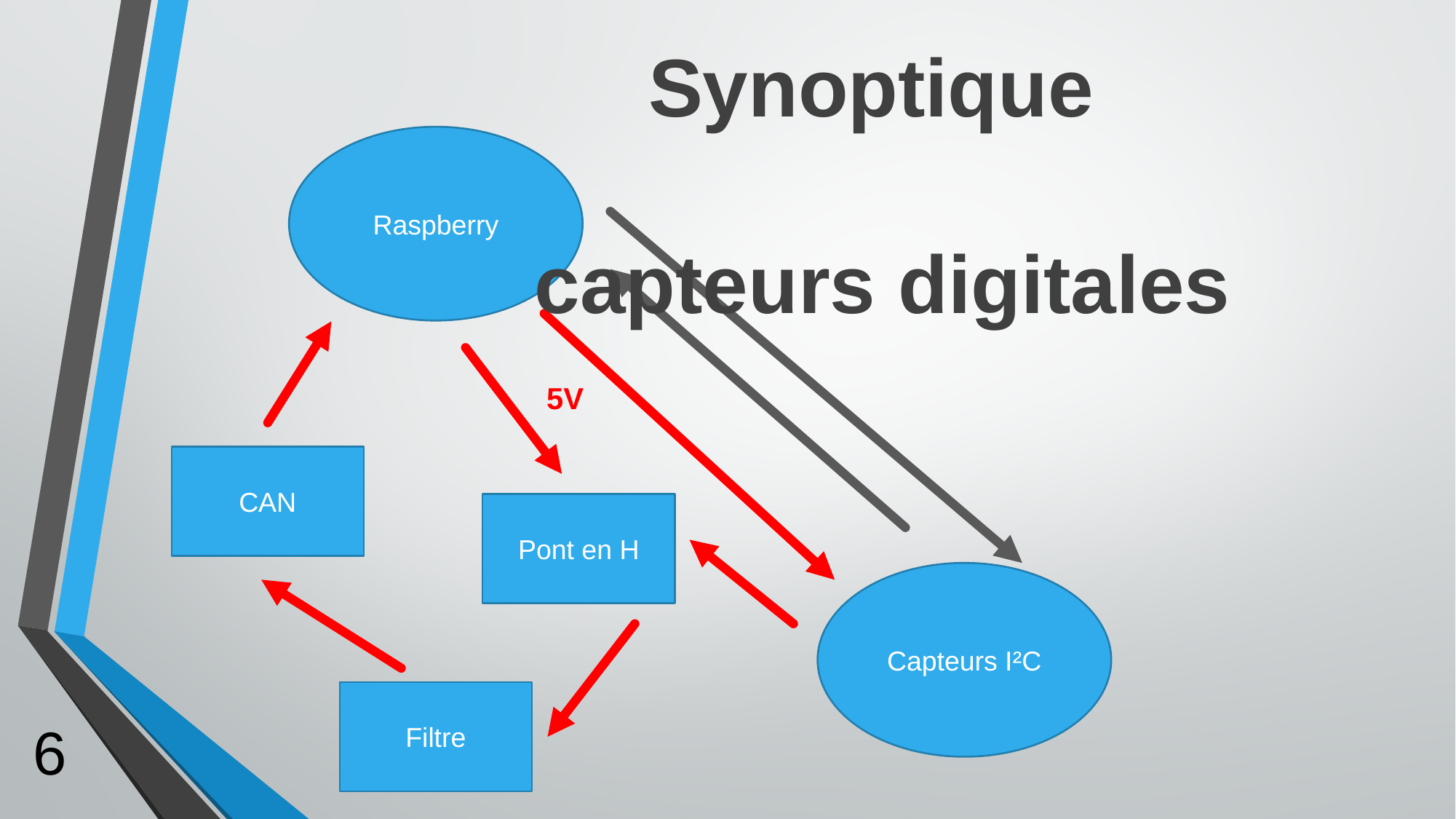

Synoptique
							capteurs digitales

Raspberry
5V
CAN
Pont en H
Capteurs I²C
Filtre
6